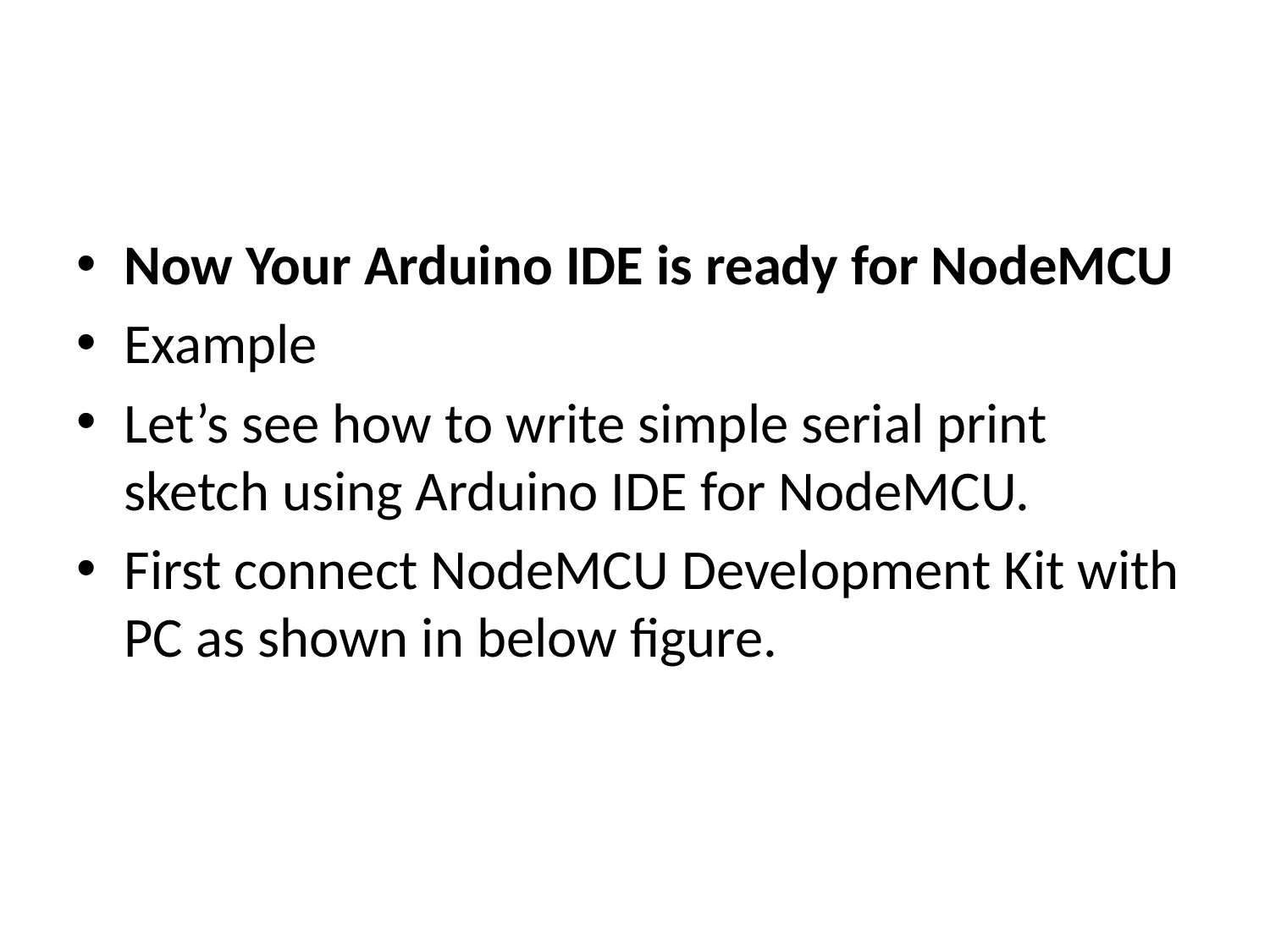

#
Now Your Arduino IDE is ready for NodeMCU
Example
Let’s see how to write simple serial print sketch using Arduino IDE for NodeMCU.
First connect NodeMCU Development Kit with PC as shown in below figure.